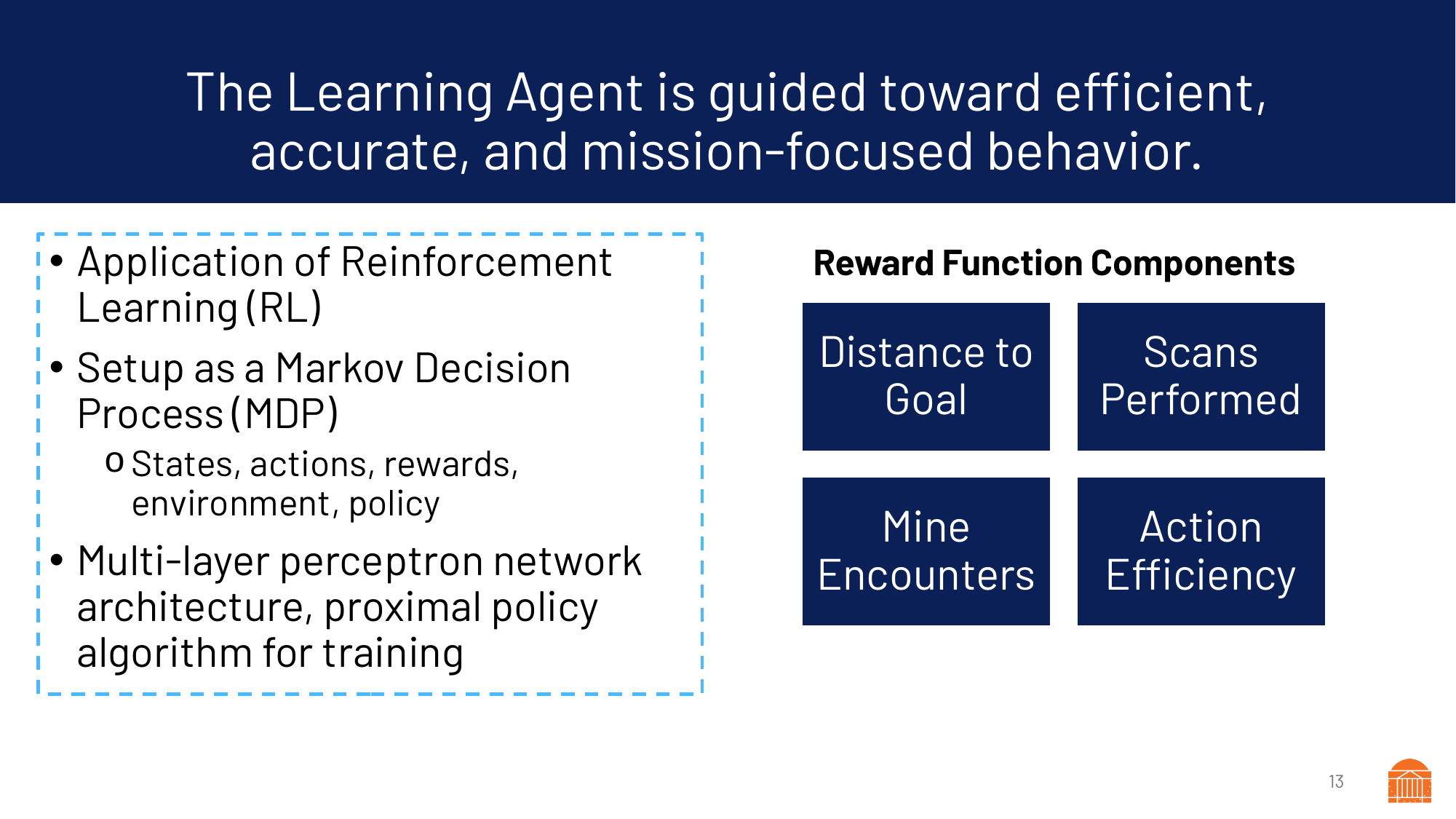

# The Learning Agent is guided toward efficient, accurate, and mission-focused behavior.
Application of Reinforcement Learning (RL)
Setup as a Markov Decision Process (MDP)
States, actions, rewards, environment, policy
Multi-layer perceptron network architecture, proximal policy algorithm for training

Reward Function Components
Distance to Goal
Scans Performed
Mine Encounters
Action Efficiency
13